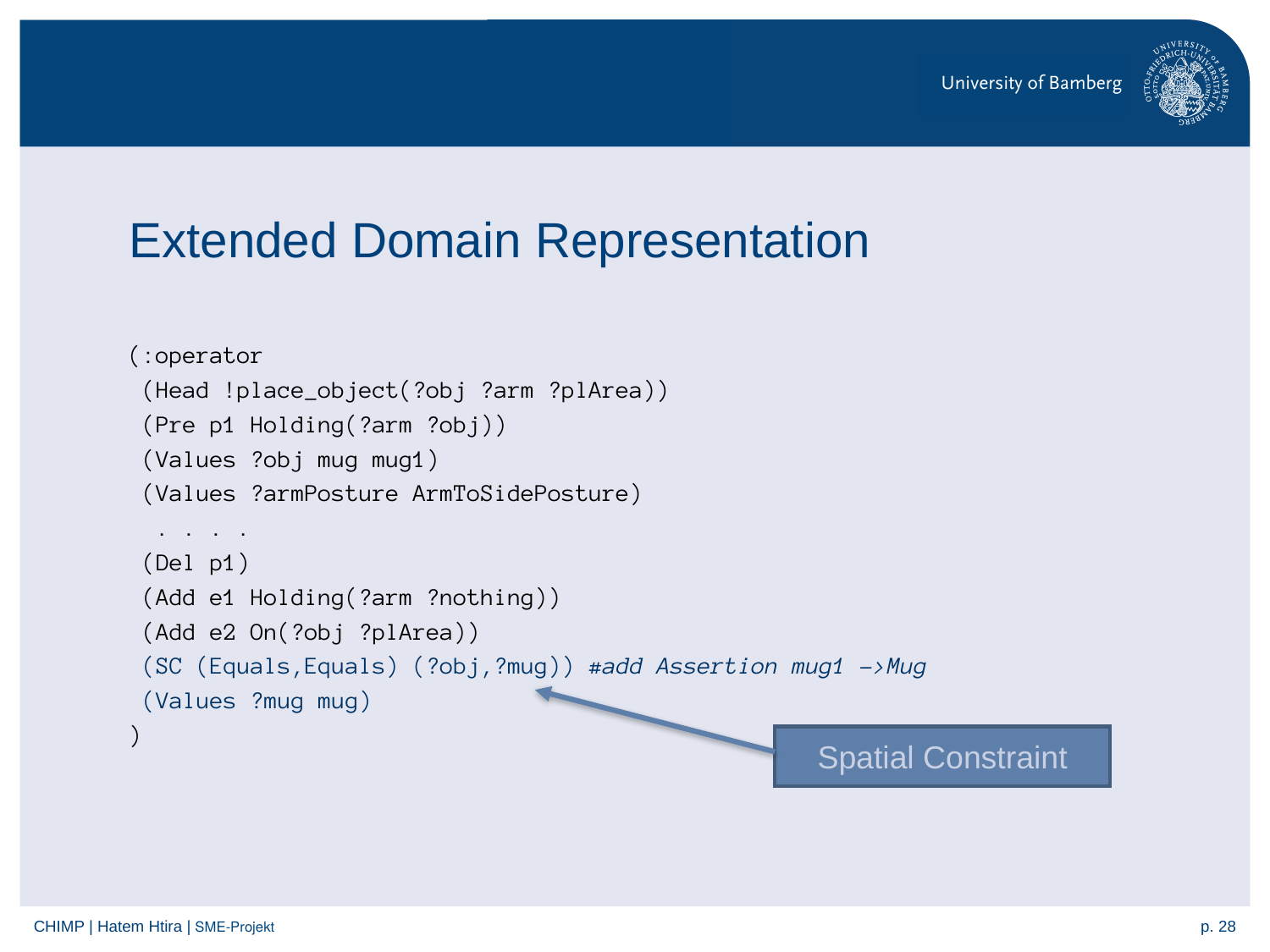

# Extended Domain Representation
(:operator
 (Head !place_object(?obj ?arm ?plArea))
 (Pre p1 Holding(?arm ?obj))
 (Values ?obj mug mug1)
 (Values ?armPosture ArmToSidePosture)
  . . . .
 (Del p1)
 (Add e1 Holding(?arm ?nothing))
 (Add e2 On(?obj ?plArea))
 (SC (Equals,Equals) (?obj,?mug)) #add Assertion mug1 ->Mug
 (Values ?mug mug)
)
Spatial Constraint